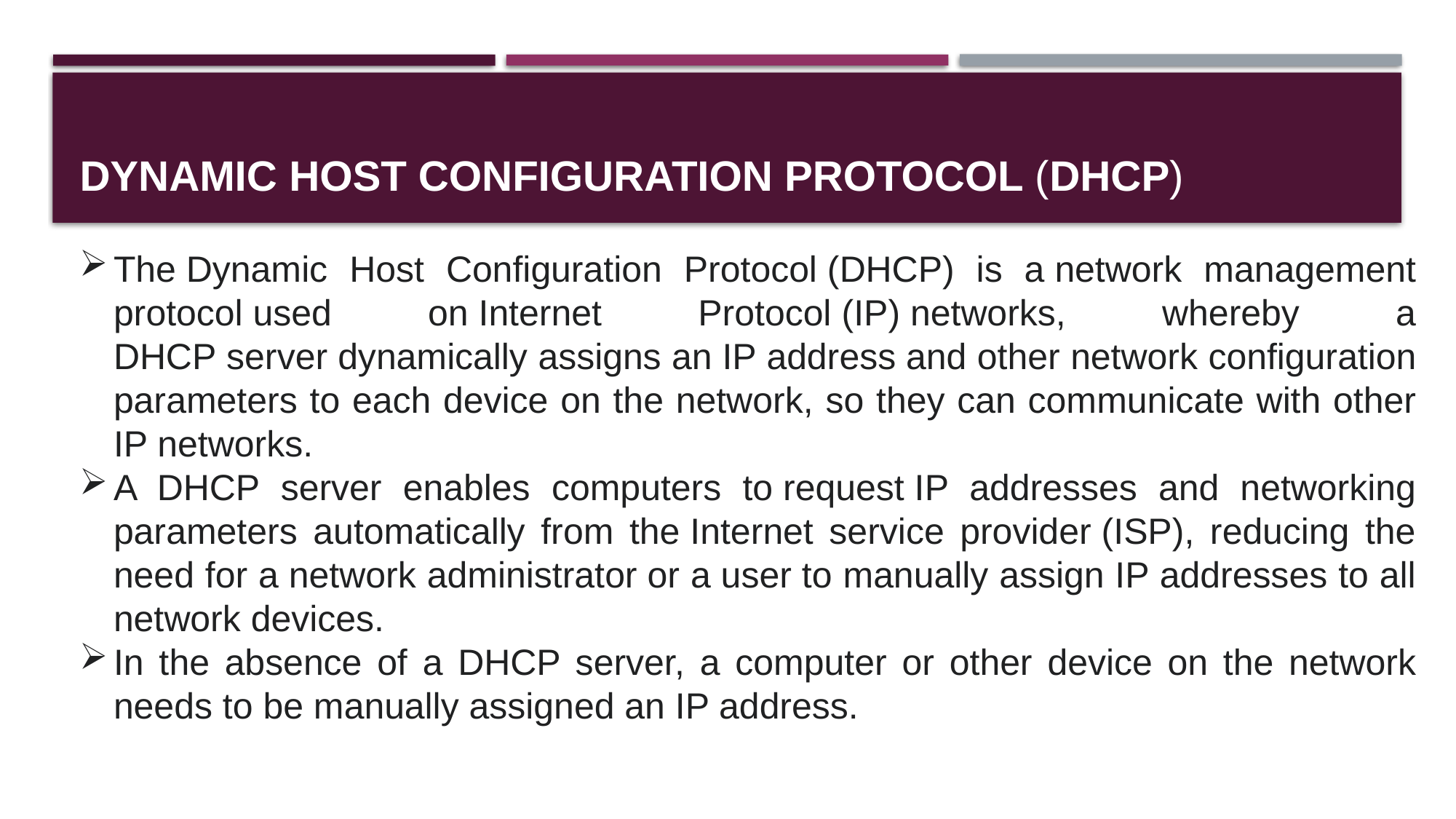

# Dynamic Host Configuration Protocol (DHCP)
The Dynamic Host Configuration Protocol (DHCP) is a network management protocol used on Internet Protocol (IP) networks, whereby a DHCP server dynamically assigns an IP address and other network configuration parameters to each device on the network, so they can communicate with other IP networks.
A DHCP server enables computers to request IP addresses and networking parameters automatically from the Internet service provider (ISP), reducing the need for a network administrator or a user to manually assign IP addresses to all network devices.
In the absence of a DHCP server, a computer or other device on the network needs to be manually assigned an IP address.